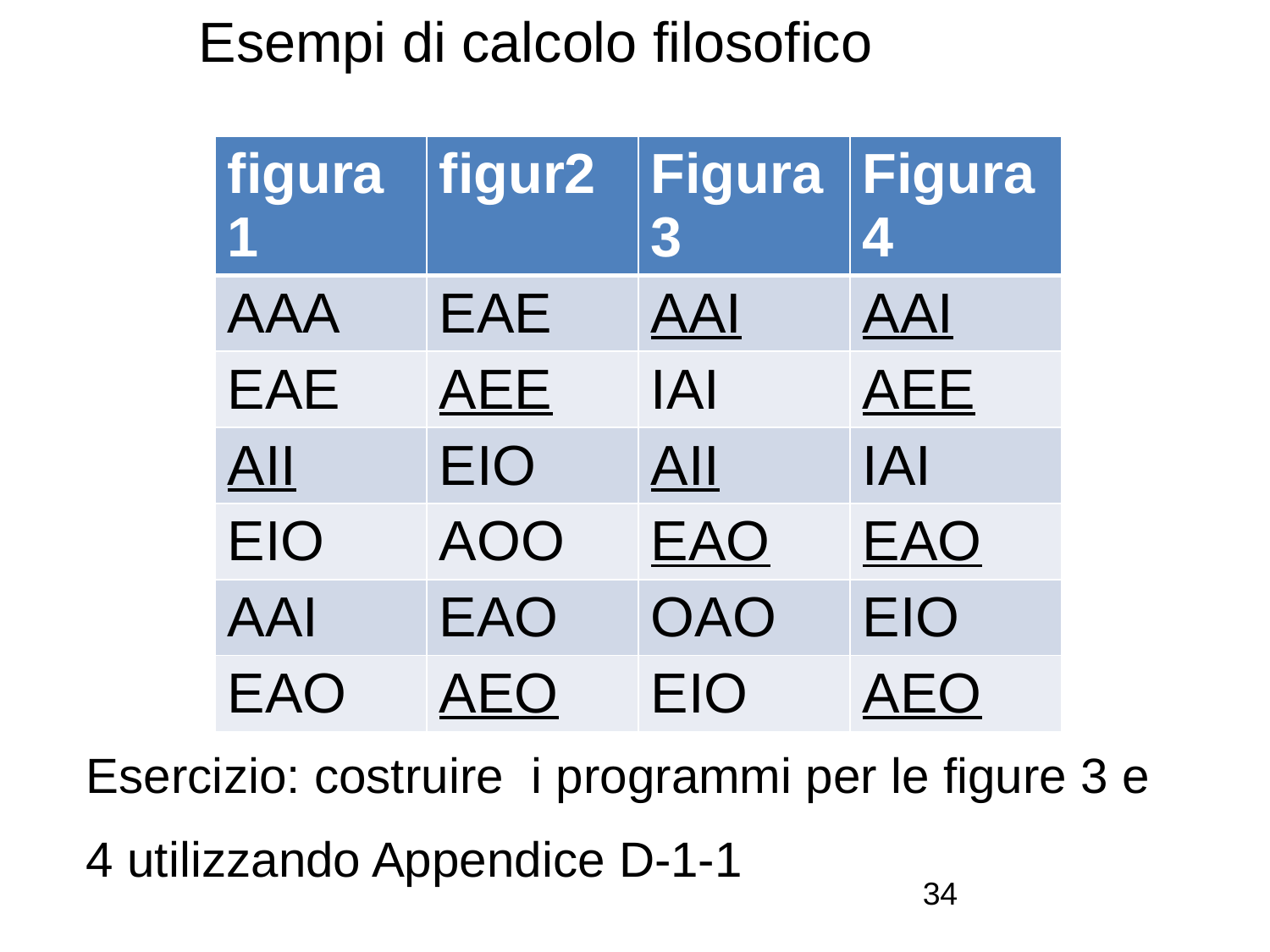

# Esempi di calcolo filosofico

 Esercizio: costruire  i programmi per le figure 3 e
 4 utilizzando Appendice D-1-1

---
| figura1 | figur2 | Figura 3 | Figura 4 |
| --- | --- | --- | --- |
| AAA | EAE | AAI | AAI |
| EAE | AEE | IAI | AEE |
| AII | EIO | AII | IAI |
| EIO | AOO | EAO | EAO |
| AAI | EAO | OAO | EIO |
| EAO | AEO | EIO | AEO |
34